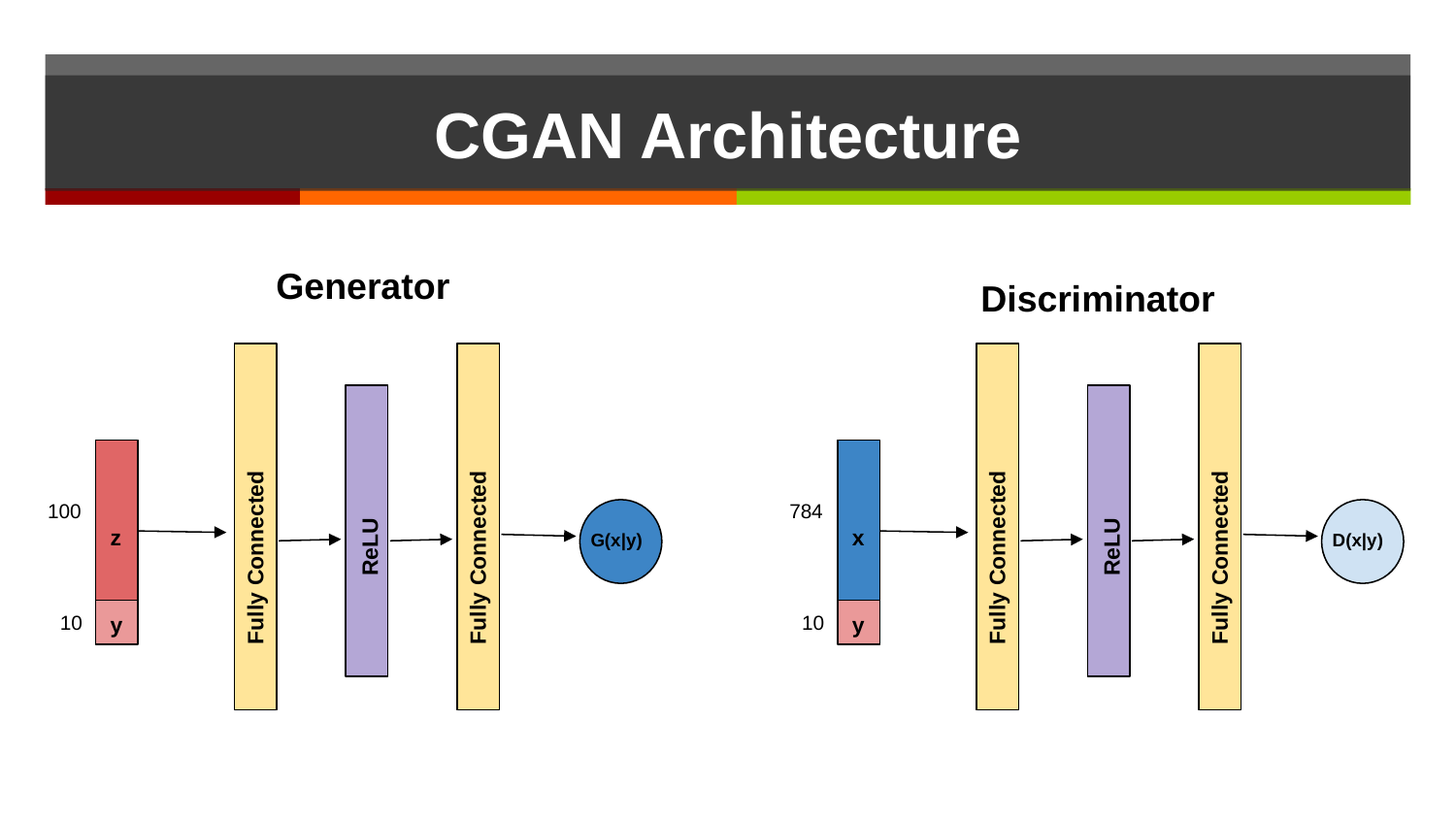

# CGAN Architecture
Generator
Discriminator

100
784

z
x
Fully Connected
Fully Connected
Fully Connected
Fully Connected
G(x|y)
D(x|y)
ReLU
ReLU
y
y

10
10